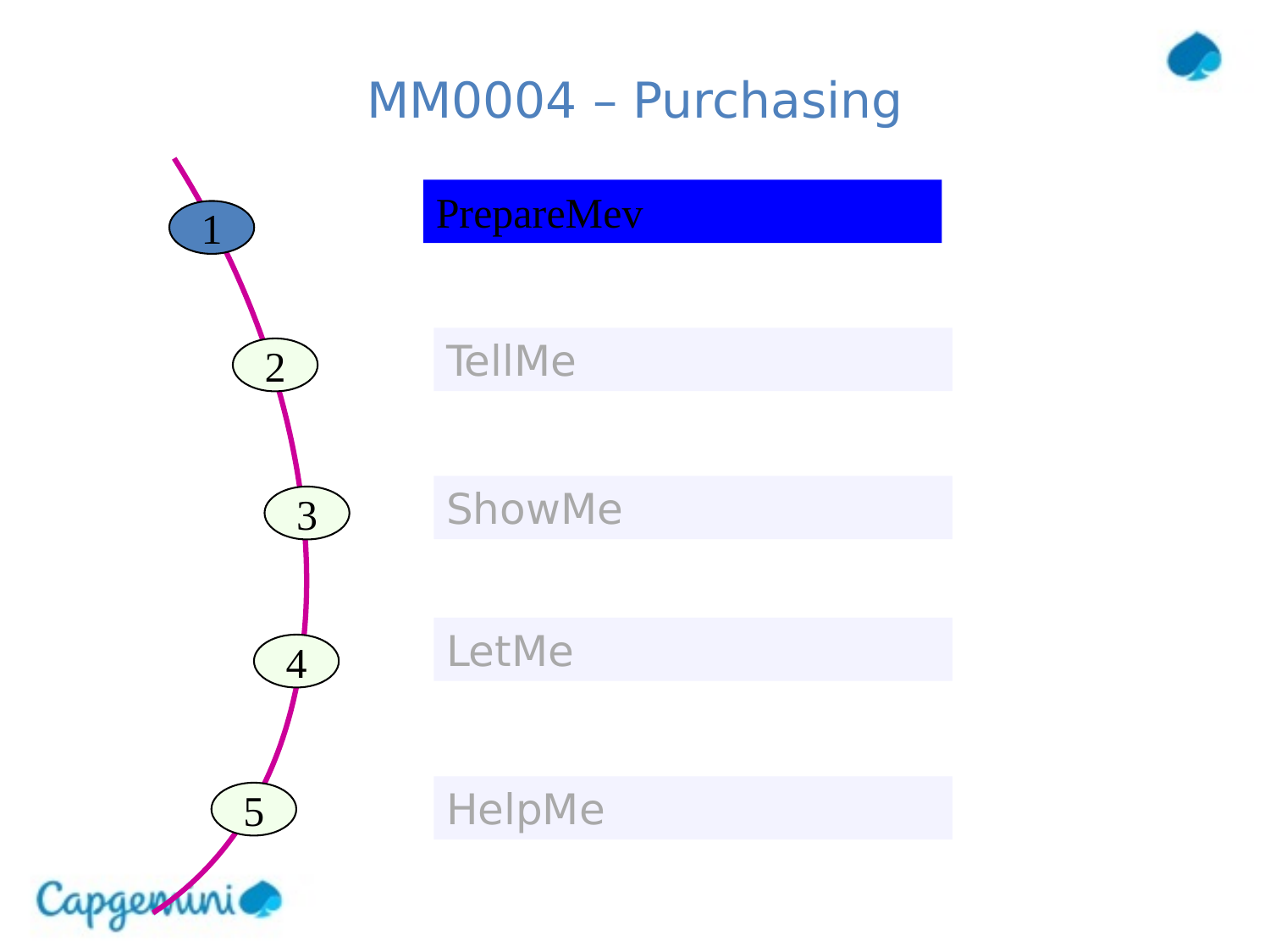

# MM0004 – Purchasing
PrepareMev
1

TellMe
2
ShowMe
3
LetMe
4
HelpMe
5